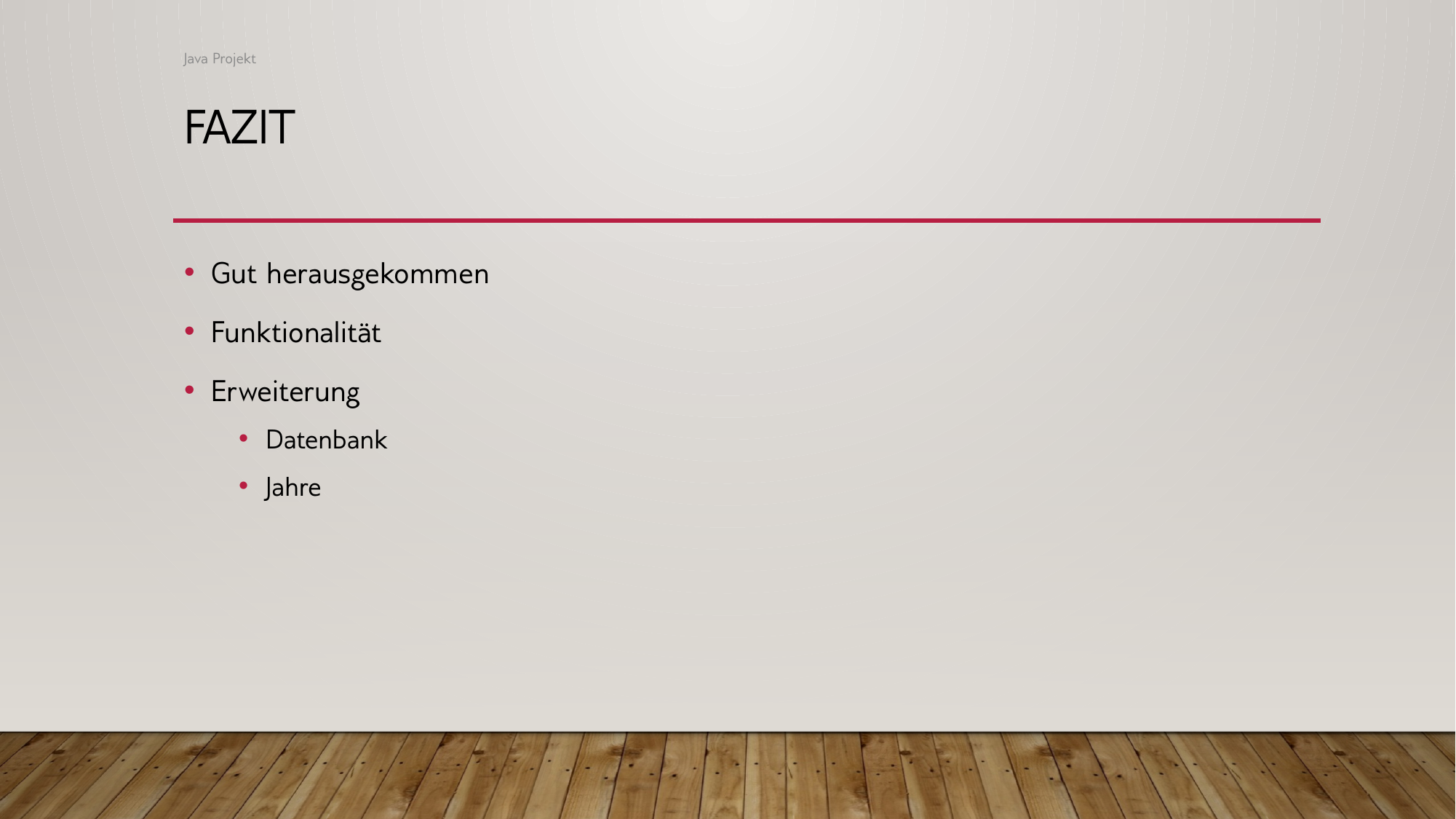

Java Projekt
# Fazit
Gut herausgekommen
Funktionalität
Erweiterung
Datenbank
Jahre